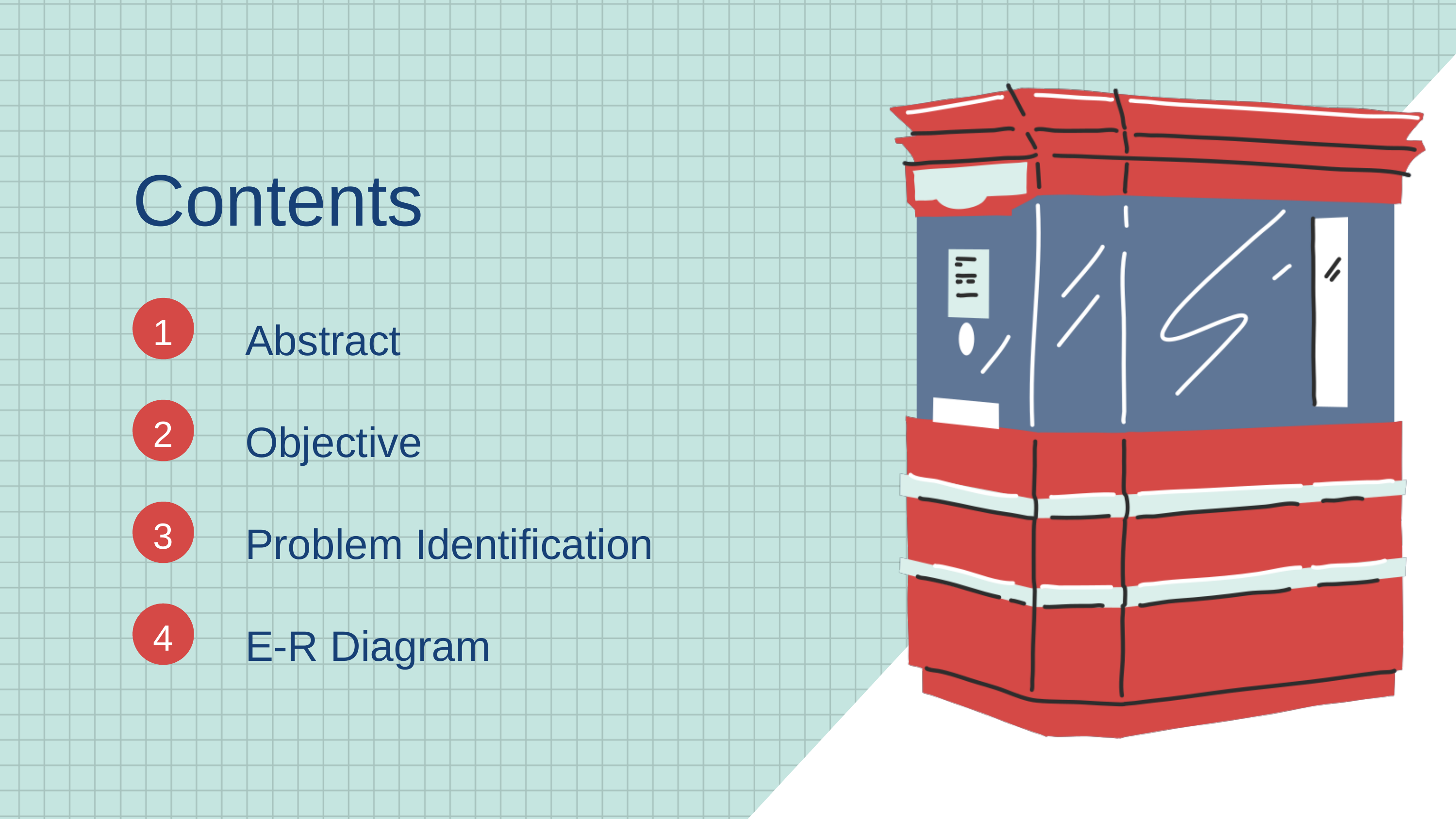

Contents
Abstract
1

Objective
2

Problem Identification
3

E-R Diagram
4